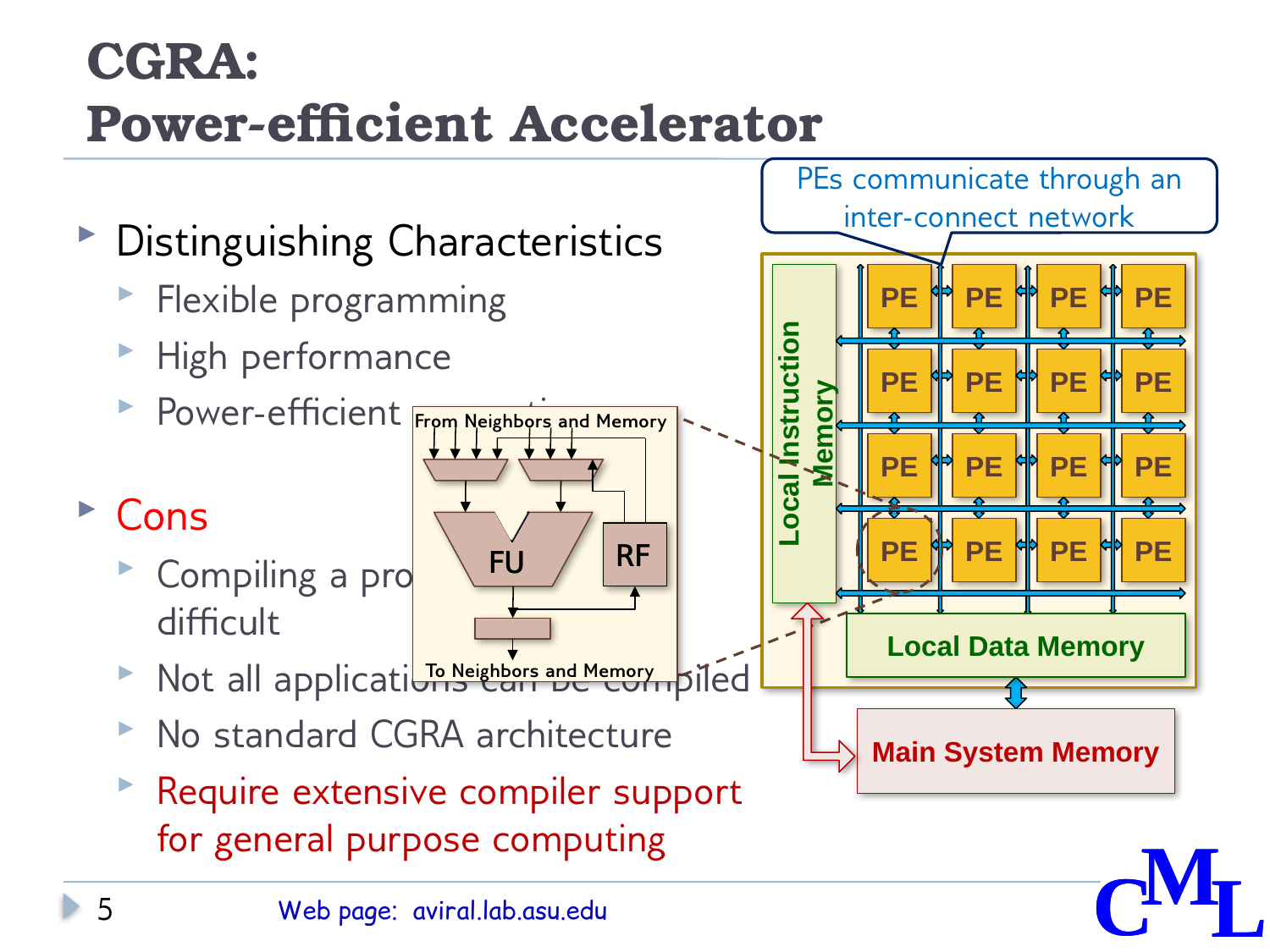

# CGRA: Power-efficient Accelerator
PEs communicate through an inter-connect network

Distinguishing Characteristics
Flexible programming
High performance
Power-efficient computing

Cons
Compiling a program for CGRA difficult
Not all applications can be compiled
No standard CGRA architecture
Require extensive compiler support for general purpose computing

PE
PE
PE
PE
PE
PE
PE
PE
From Neighbors and Memory

RF
FU

To Neighbors and Memory
Local Instruction Memory

PE
PE
PE
PE
PE
PE
PE
PE
Local Data Memory

Main System Memory
5